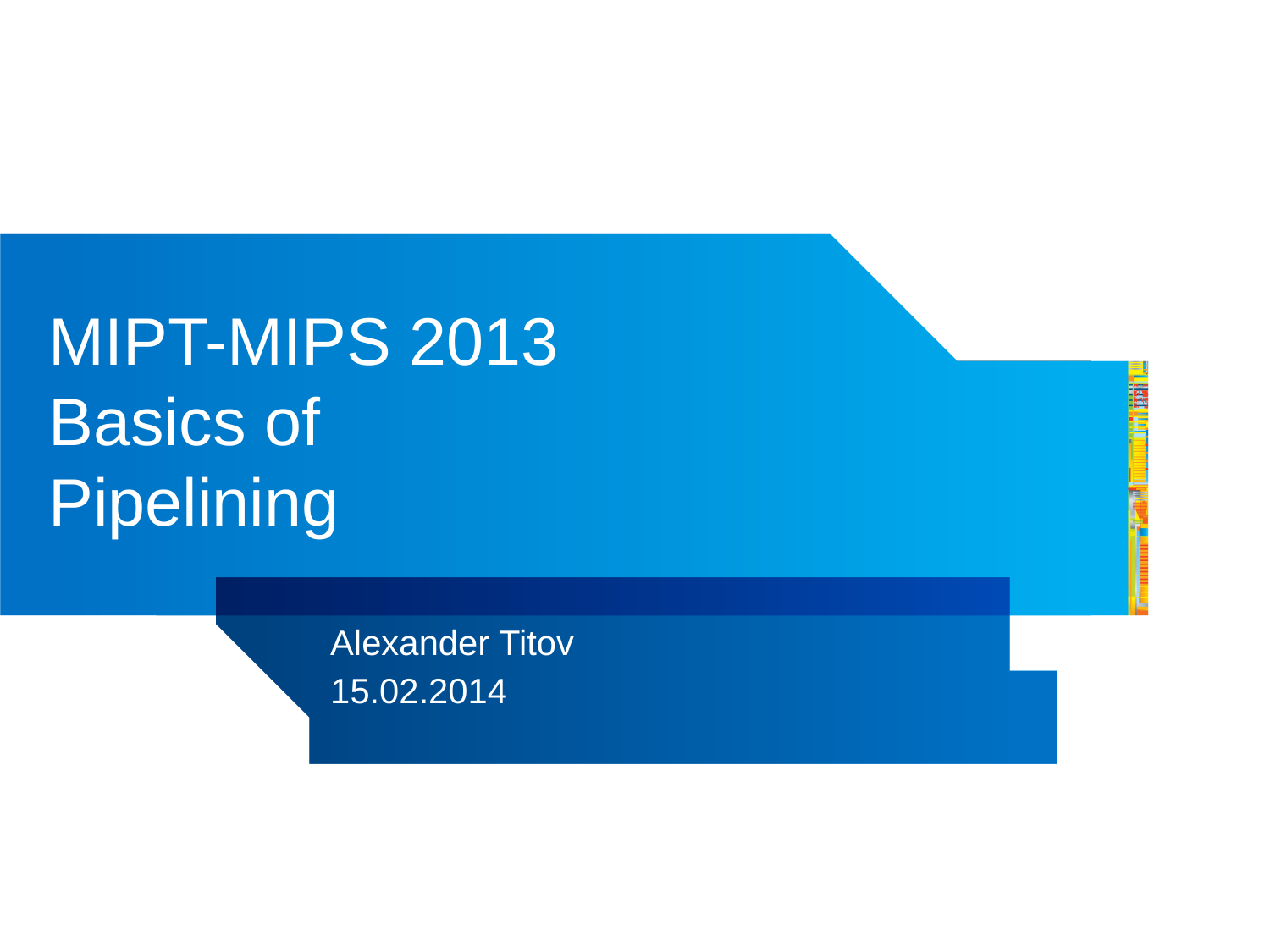

# MIPT-MIPS 2013 Basics of Pipelining
Alexander Titov
15.02.2014